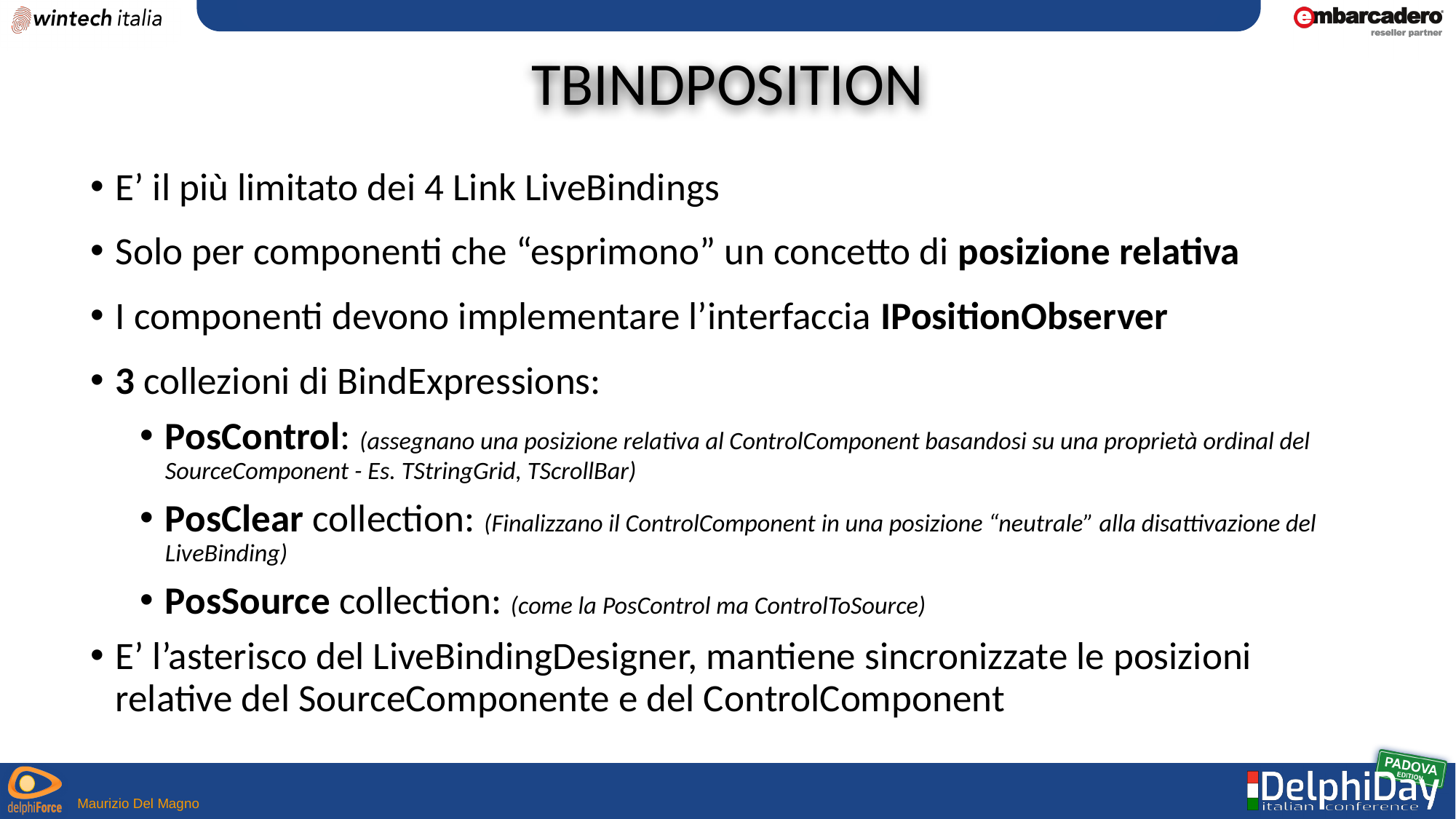

# TBindPosition
E’ il più limitato dei 4 Link LiveBindings
Solo per componenti che “esprimono” un concetto di posizione relativa
I componenti devono implementare l’interfaccia IPositionObserver
3 collezioni di BindExpressions:
PosControl: (assegnano una posizione relativa al ControlComponent basandosi su una proprietà ordinal del SourceComponent - Es. TStringGrid, TScrollBar)
PosClear collection: (Finalizzano il ControlComponent in una posizione “neutrale” alla disattivazione del LiveBinding)
PosSource collection: (come la PosControl ma ControlToSource)
E’ l’asterisco del LiveBindingDesigner, mantiene sincronizzate le posizioni relative del SourceComponente e del ControlComponent